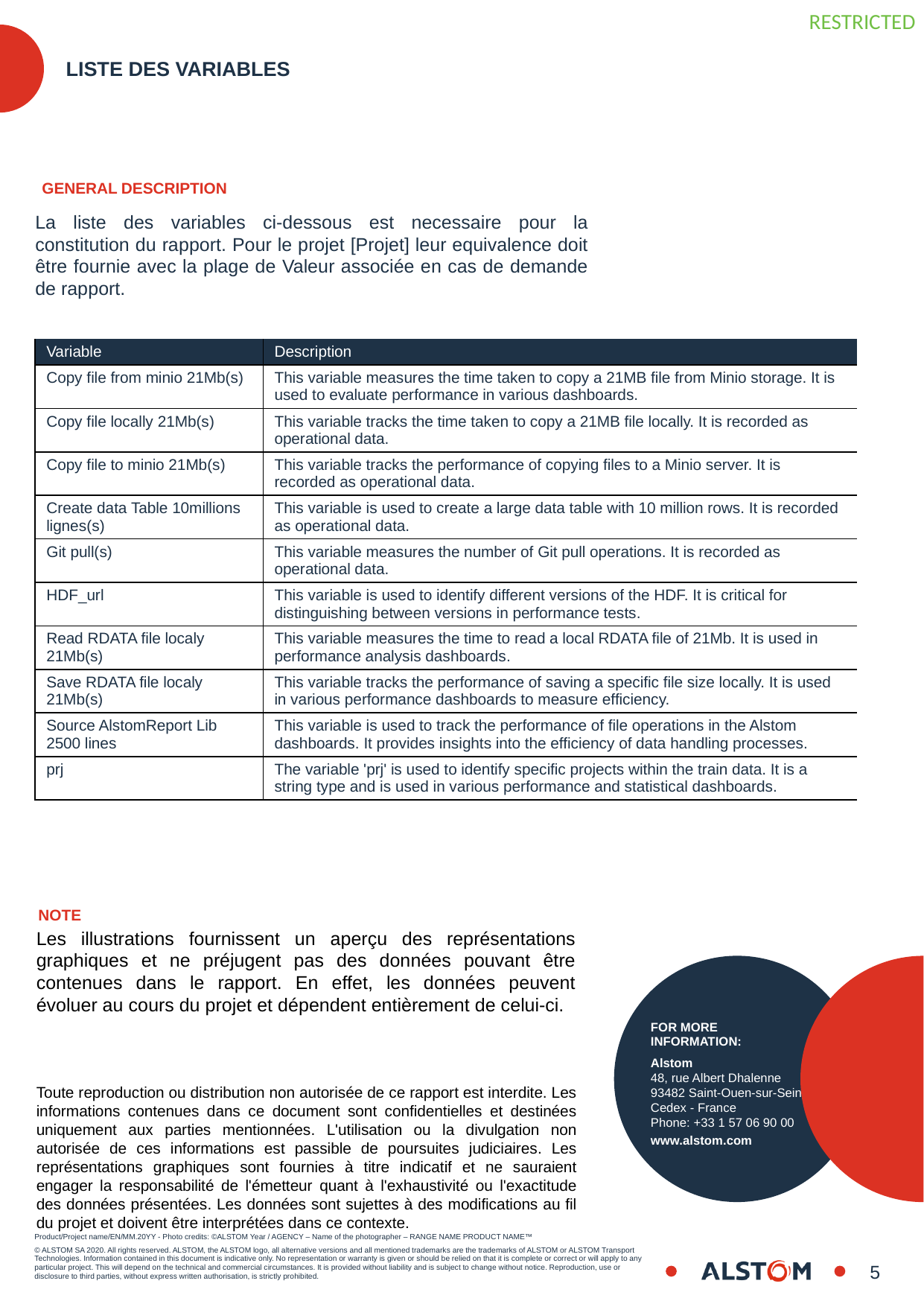

# Liste des variables
GENERAL DESCRIPTION
La liste des variables ci-dessous est necessaire pour la constitution du rapport. Pour le projet [Projet] leur equivalence doit être fournie avec la plage de Valeur associée en cas de demande de rapport.
| Variable | Description |
| --- | --- |
| Copy file from minio 21Mb(s) | This variable measures the time taken to copy a 21MB file from Minio storage. It is used to evaluate performance in various dashboards. |
| Copy file locally 21Mb(s) | This variable tracks the time taken to copy a 21MB file locally. It is recorded as operational data. |
| Copy file to minio 21Mb(s) | This variable tracks the performance of copying files to a Minio server. It is recorded as operational data. |
| Create data Table 10millions lignes(s) | This variable is used to create a large data table with 10 million rows. It is recorded as operational data. |
| Git pull(s) | This variable measures the number of Git pull operations. It is recorded as operational data. |
| HDF\_url | This variable is used to identify different versions of the HDF. It is critical for distinguishing between versions in performance tests. |
| Read RDATA file localy 21Mb(s) | This variable measures the time to read a local RDATA file of 21Mb. It is used in performance analysis dashboards. |
| Save RDATA file localy 21Mb(s) | This variable tracks the performance of saving a specific file size locally. It is used in various performance dashboards to measure efficiency. |
| Source AlstomReport Lib 2500 lines | This variable is used to track the performance of file operations in the Alstom dashboards. It provides insights into the efficiency of data handling processes. |
| prj | The variable 'prj' is used to identify specific projects within the train data. It is a string type and is used in various performance and statistical dashboards. |
NOTE
Les illustrations fournissent un aperçu des représentations graphiques et ne préjugent pas des données pouvant être contenues dans le rapport. En effet, les données peuvent évoluer au cours du projet et dépendent entièrement de celui-ci.

Toute reproduction ou distribution non autorisée de ce rapport est interdite. Les informations contenues dans ce document sont confidentielles et destinées uniquement aux parties mentionnées. L'utilisation ou la divulgation non autorisée de ces informations est passible de poursuites judiciaires. Les représentations graphiques sont fournies à titre indicatif et ne sauraient engager la responsabilité de l'émetteur quant à l'exhaustivité ou l'exactitude des données présentées. Les données sont sujettes à des modifications au fil du projet et doivent être interprétées dans ce contexte.
5
8/30/2024